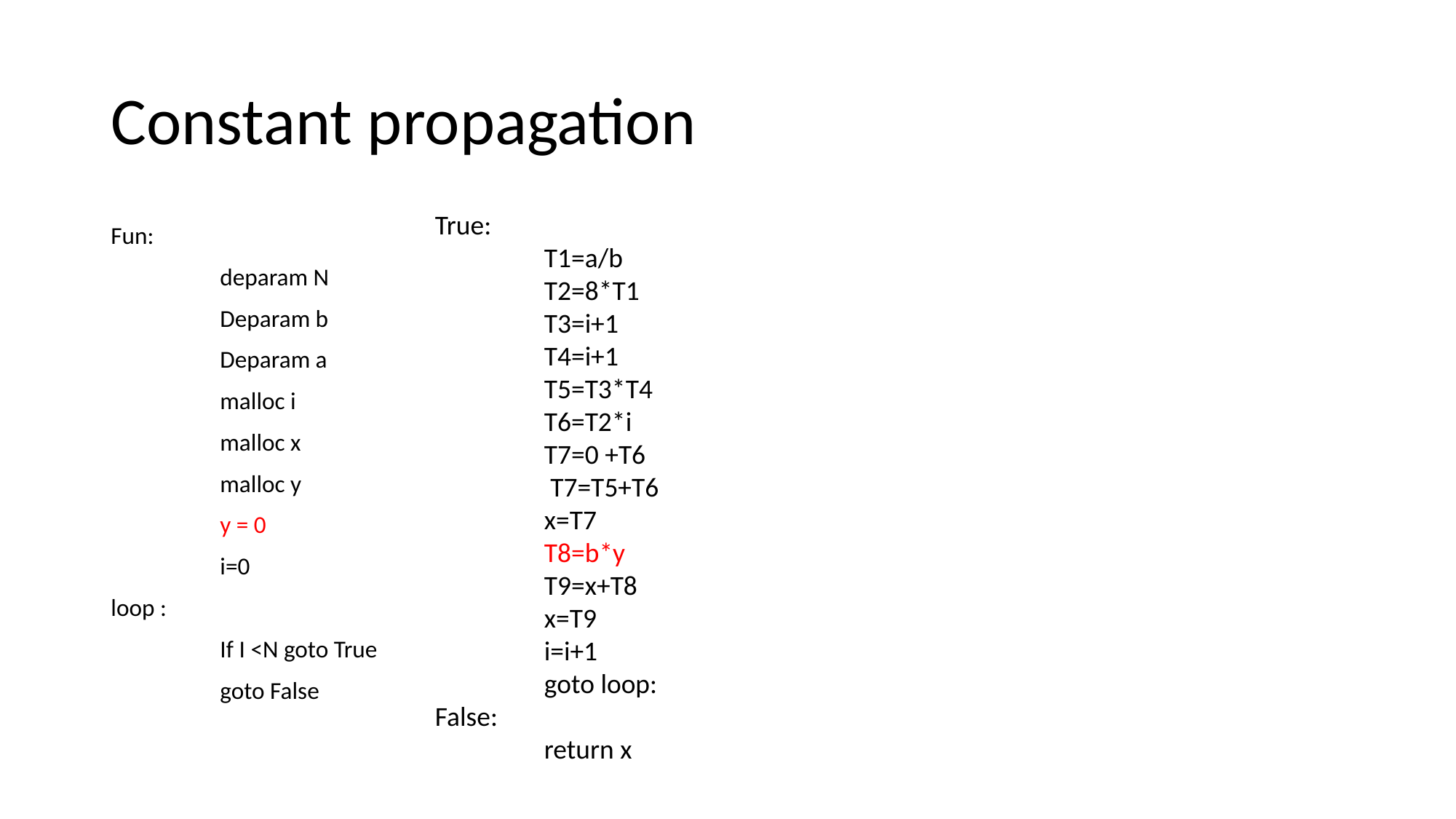

# Constant propagation
True:
	T1=a/b
	T2=8*T1
	T3=i+1
	T4=i+1
	T5=T3*T4
	T6=T2*i
	T7=0 +T6
	 T7=T5+T6
	x=T7
	T8=b*y
	T9=x+T8
	x=T9
	i=i+1
	goto loop:
False:
	return x
Fun:
	deparam N
	Deparam b
	Deparam a
	malloc i
	malloc x
	malloc y
	y = 0
	i=0
loop :
	If I <N goto True
	goto False